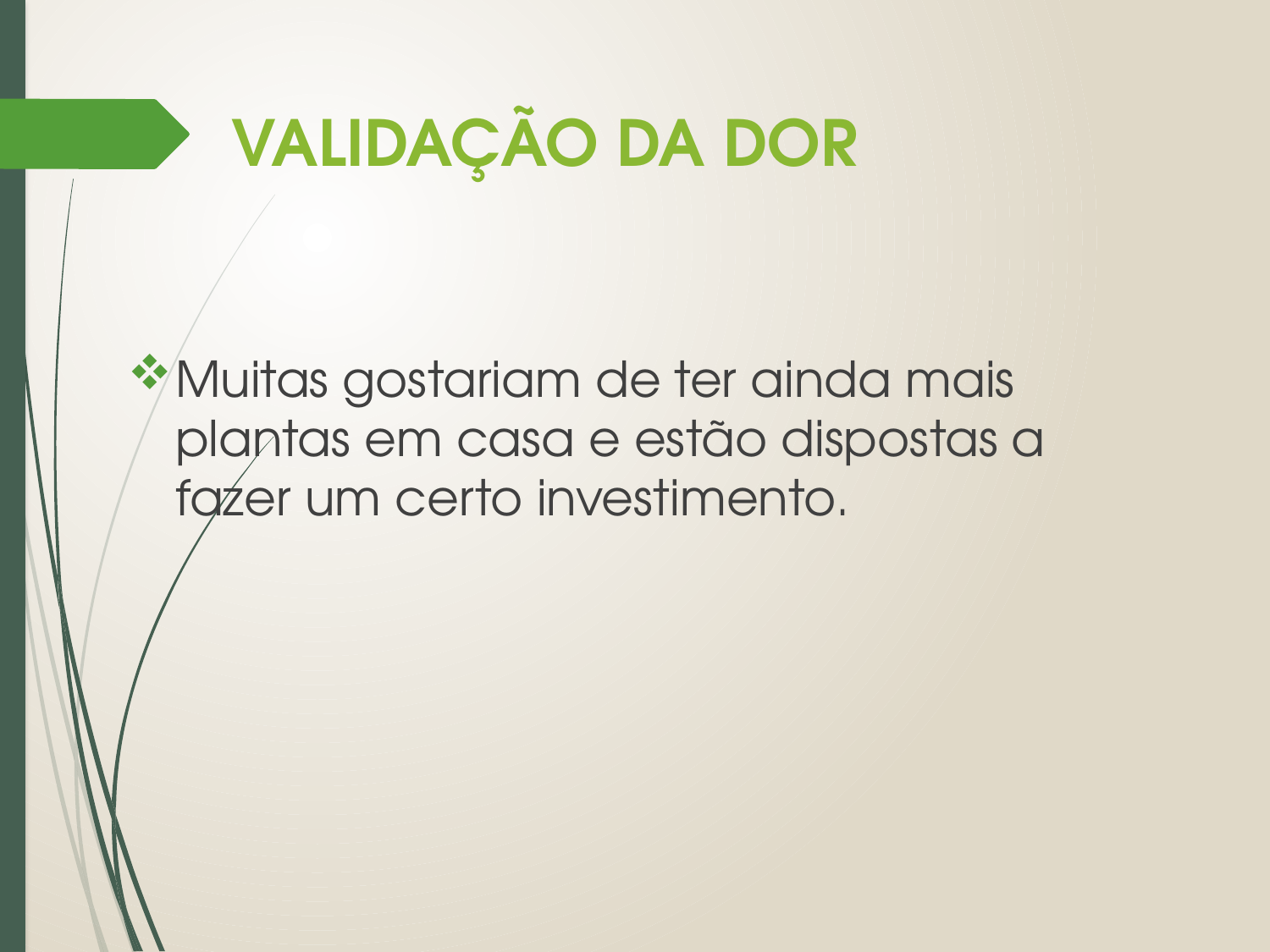

# VALIDAÇÃO DA DOR

Muitas gostariam de ter ainda mais plantas em casa e estão dispostas a fazer um certo investimento.